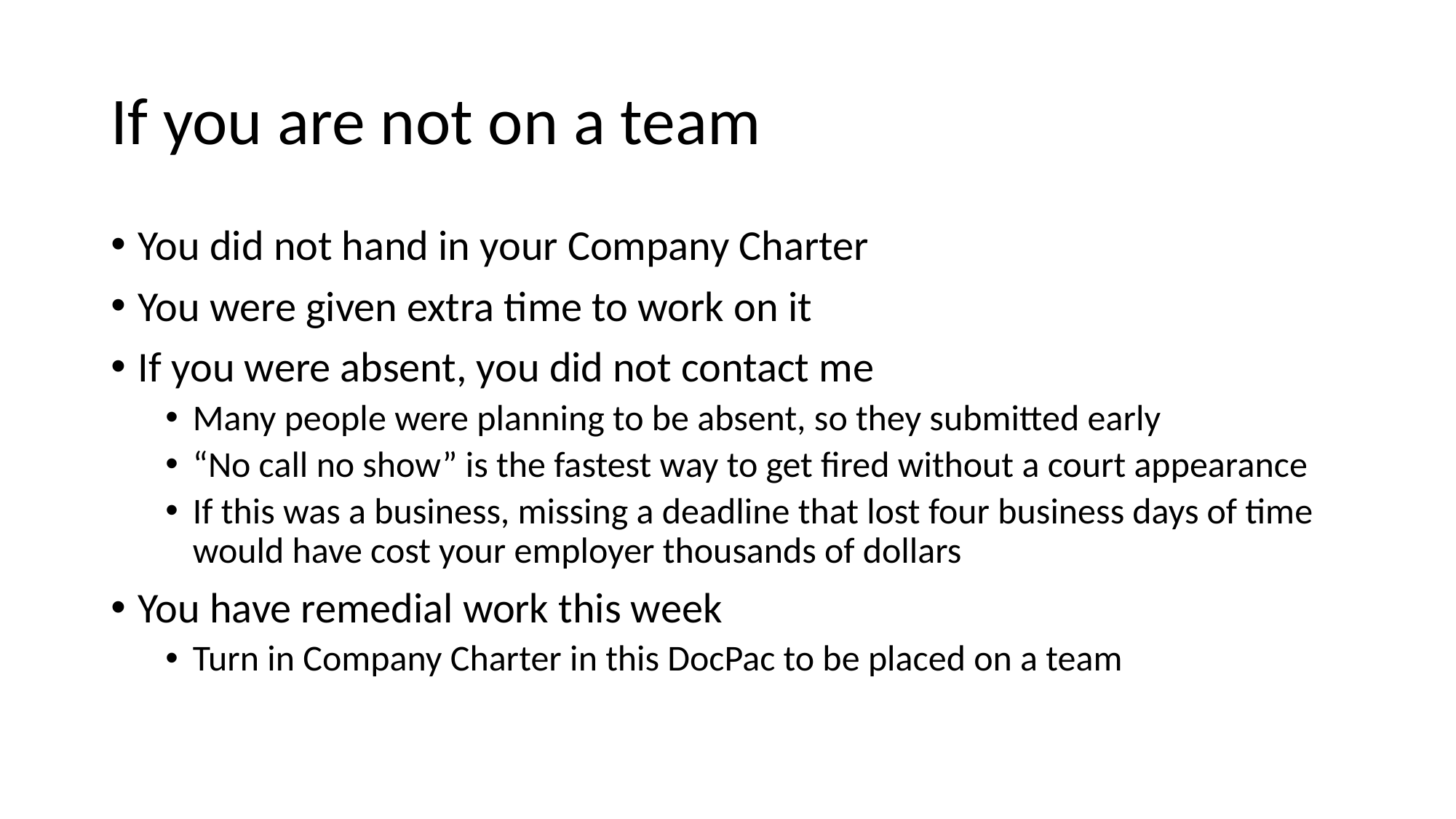

# If you are not on a team
You did not hand in your Company Charter
You were given extra time to work on it
If you were absent, you did not contact me
Many people were planning to be absent, so they submitted early
“No call no show” is the fastest way to get fired without a court appearance
If this was a business, missing a deadline that lost four business days of time would have cost your employer thousands of dollars
You have remedial work this week
Turn in Company Charter in this DocPac to be placed on a team